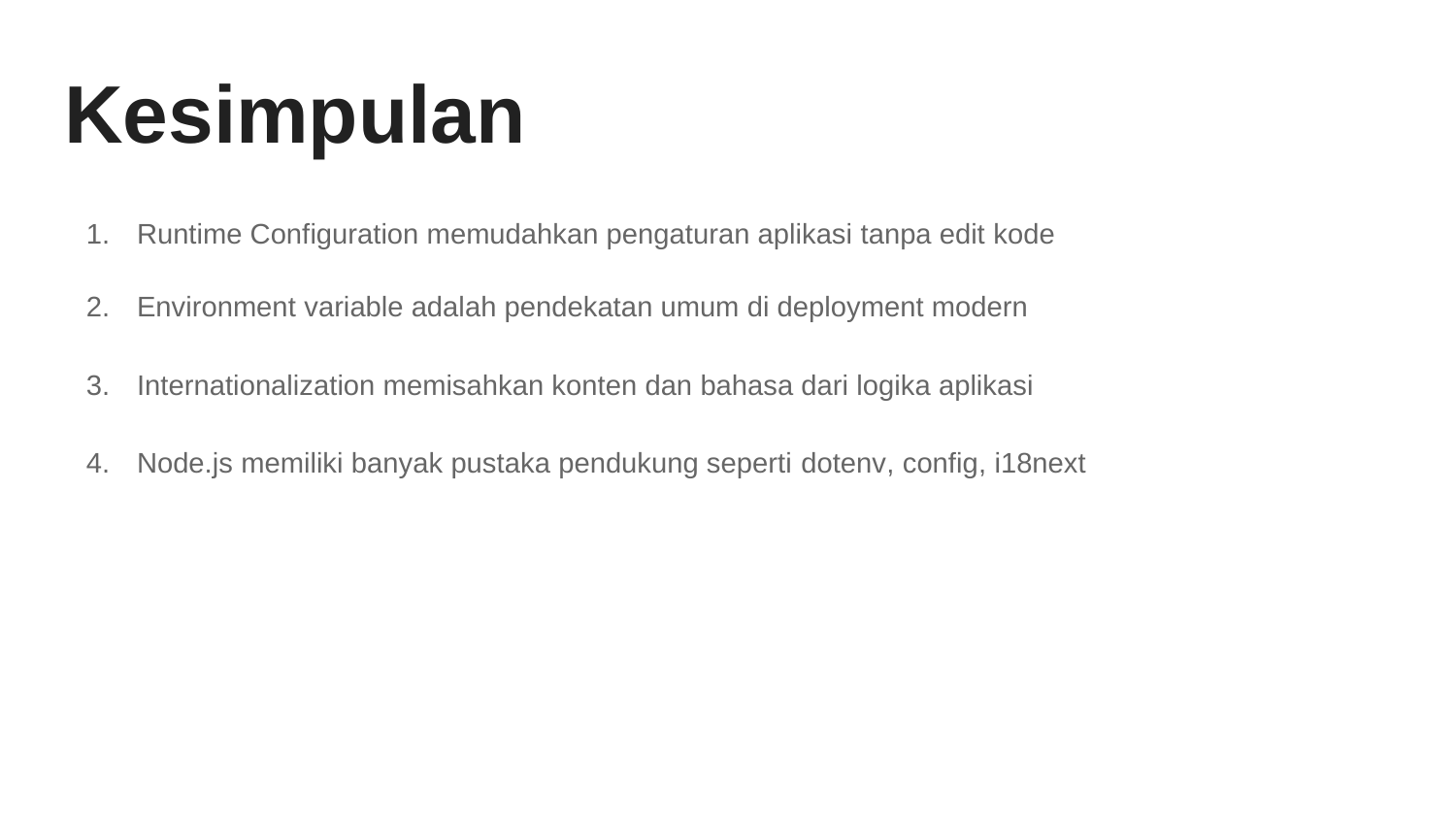

# Kesimpulan
Runtime Configuration memudahkan pengaturan aplikasi tanpa edit kode
Environment variable adalah pendekatan umum di deployment modern
Internationalization memisahkan konten dan bahasa dari logika aplikasi
Node.js memiliki banyak pustaka pendukung seperti dotenv, config, i18next